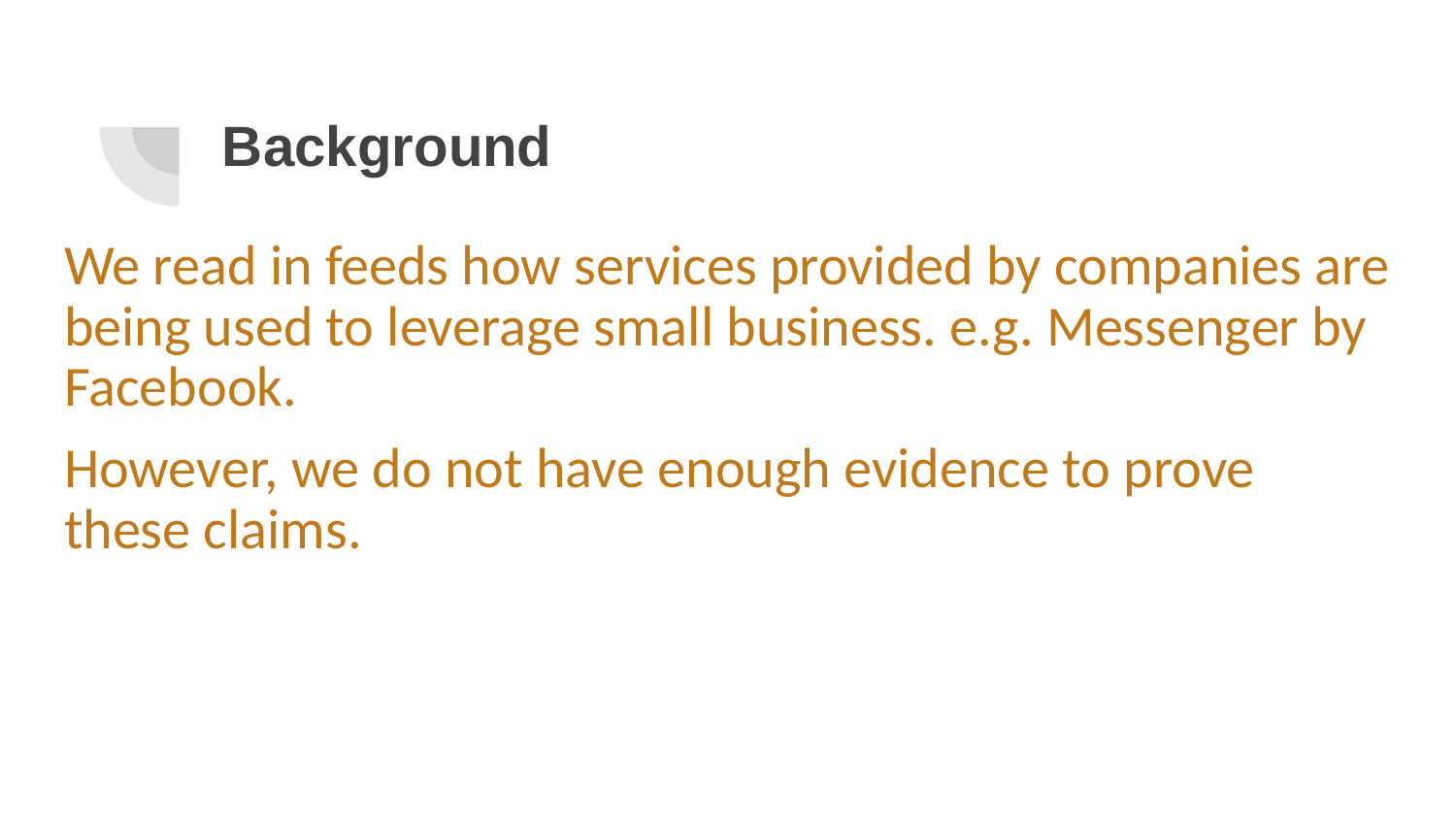

# Background
We read in feeds how services provided by companies are being used to leverage small business. e.g. Messenger by Facebook.
However, we do not have enough evidence to prove these claims.